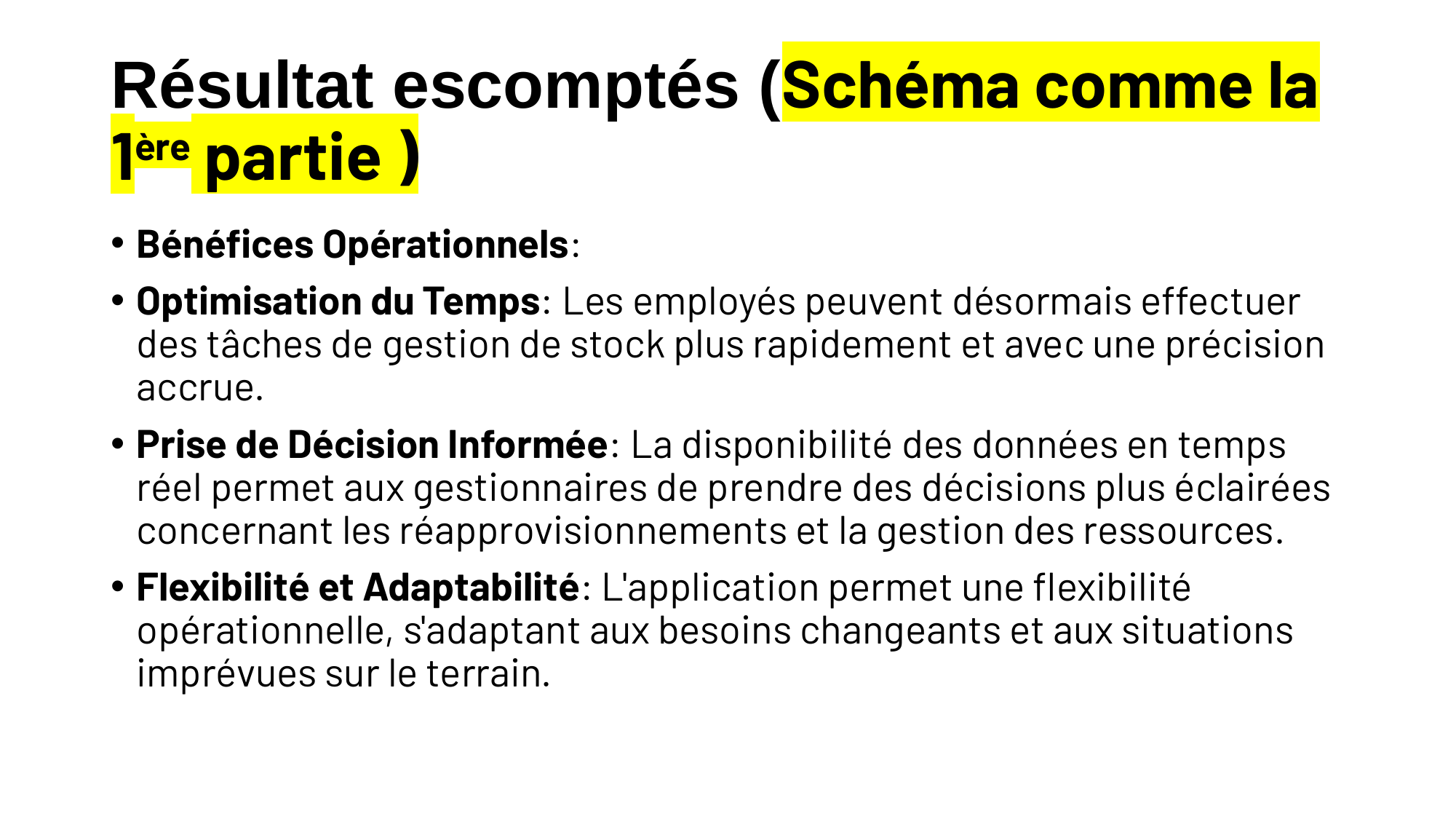

# Résultat escomptés (Schéma comme la 1ère partie )
Bénéfices Opérationnels:
Optimisation du Temps: Les employés peuvent désormais effectuer des tâches de gestion de stock plus rapidement et avec une précision accrue.
Prise de Décision Informée: La disponibilité des données en temps réel permet aux gestionnaires de prendre des décisions plus éclairées concernant les réapprovisionnements et la gestion des ressources.
Flexibilité et Adaptabilité: L'application permet une flexibilité opérationnelle, s'adaptant aux besoins changeants et aux situations imprévues sur le terrain.